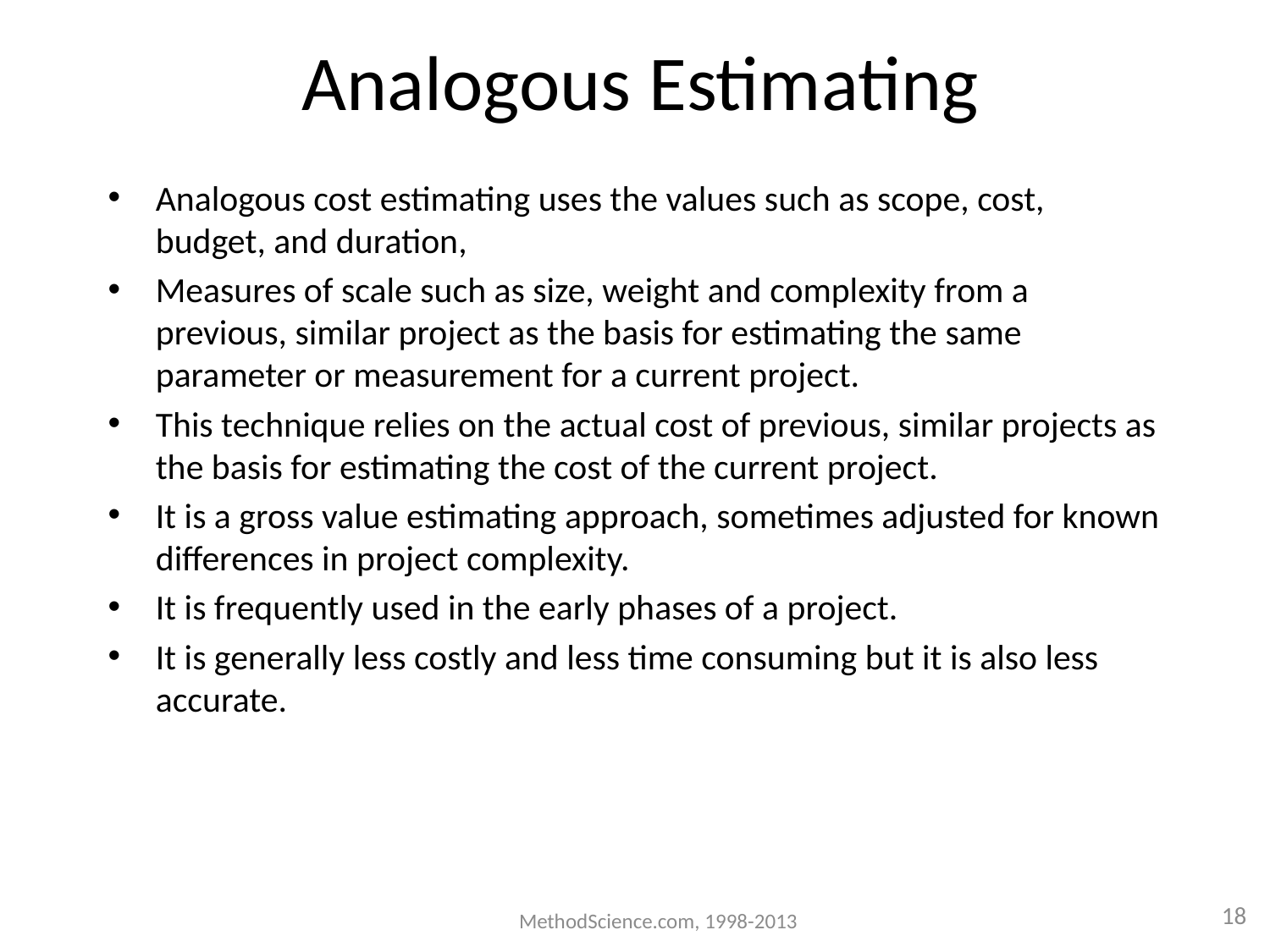

# Analogous Estimating
Analogous cost estimating uses the values such as scope, cost, budget, and duration,
Measures of scale such as size, weight and complexity from a previous, similar project as the basis for estimating the same parameter or measurement for a current project.
This technique relies on the actual cost of previous, similar projects as the basis for estimating the cost of the current project.
It is a gross value estimating approach, sometimes adjusted for known differences in project complexity.
It is frequently used in the early phases of a project.
It is generally less costly and less time consuming but it is also less accurate.

MethodScience.com, 1998-2013
18